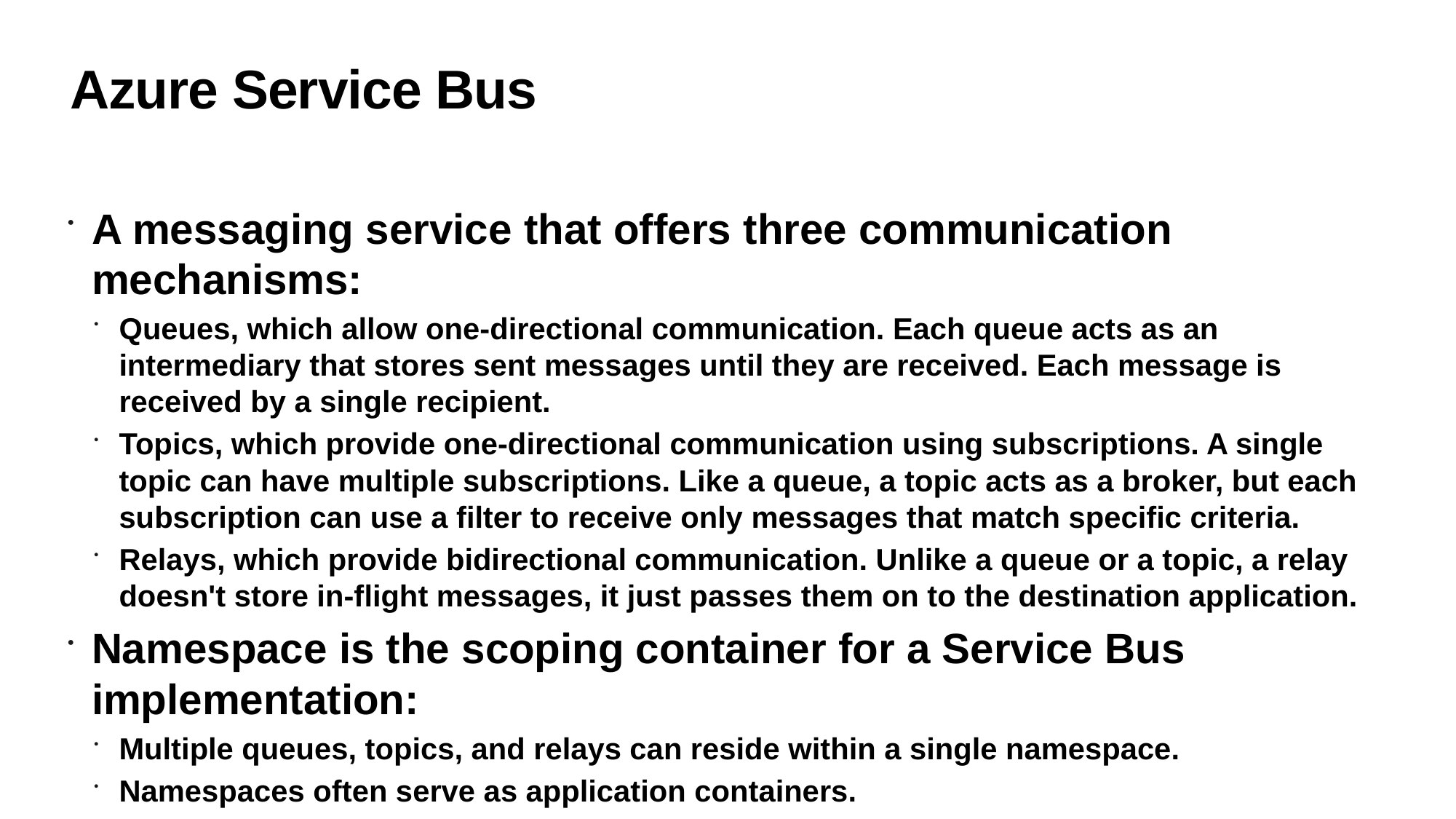

# Azure Service Bus
A messaging service that offers three communication mechanisms:
Queues, which allow one-directional communication. Each queue acts as an intermediary that stores sent messages until they are received. Each message is received by a single recipient.
Topics, which provide one-directional communication using subscriptions. A single topic can have multiple subscriptions. Like a queue, a topic acts as a broker, but each subscription can use a filter to receive only messages that match specific criteria.
Relays, which provide bidirectional communication. Unlike a queue or a topic, a relay doesn't store in-flight messages, it just passes them on to the destination application.
Namespace is the scoping container for a Service Bus implementation:
Multiple queues, topics, and relays can reside within a single namespace.
Namespaces often serve as application containers.
Each namespace name must be globally unique.